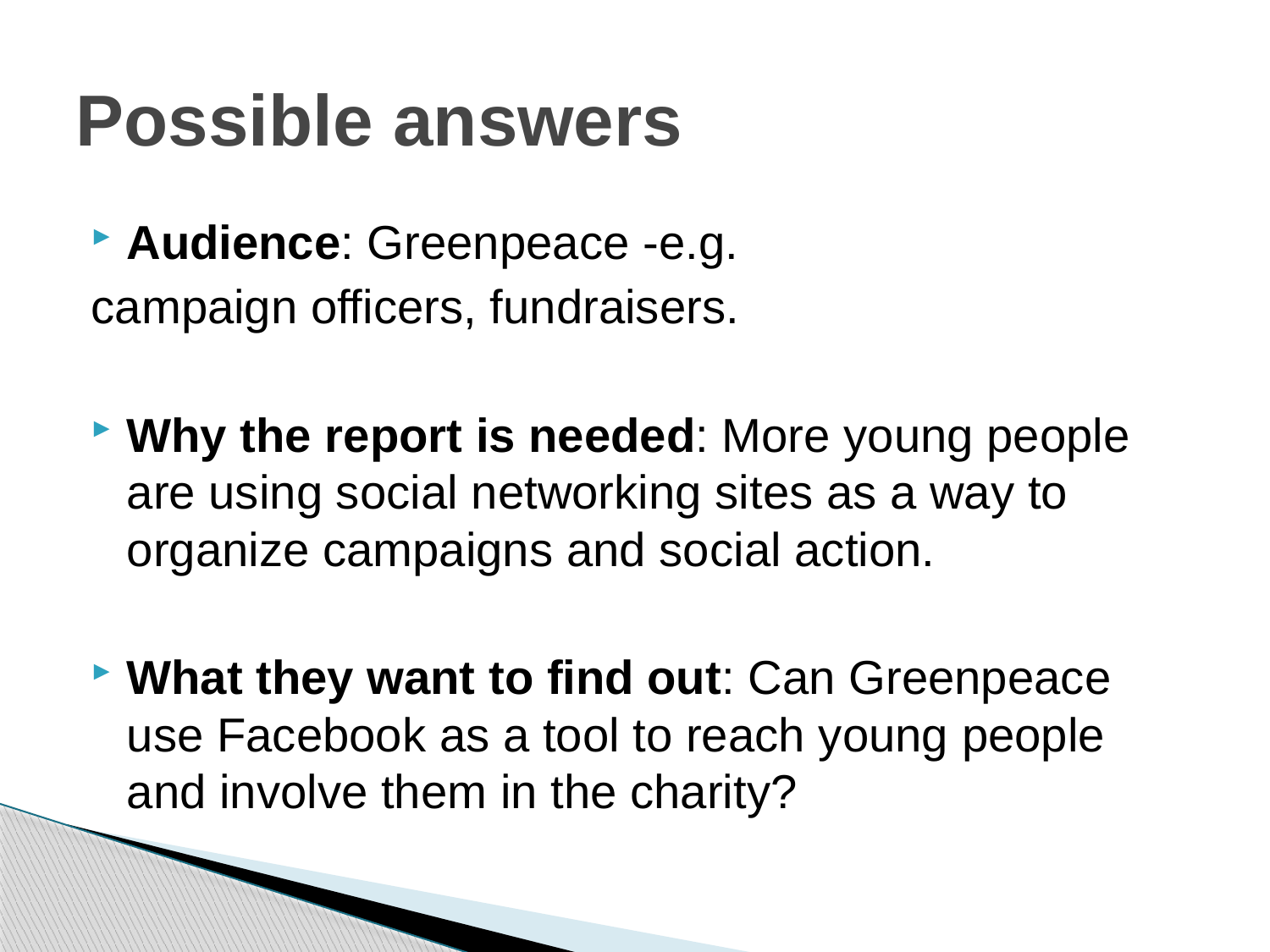

# Possible answers
Audience: Greenpeace -e.g.
campaign officers, fundraisers.

Why the report is needed: More young people are using social networking sites as a way to organize campaigns and social action.

What they want to find out: Can Greenpeace use Facebook as a tool to reach young people and involve them in the charity?